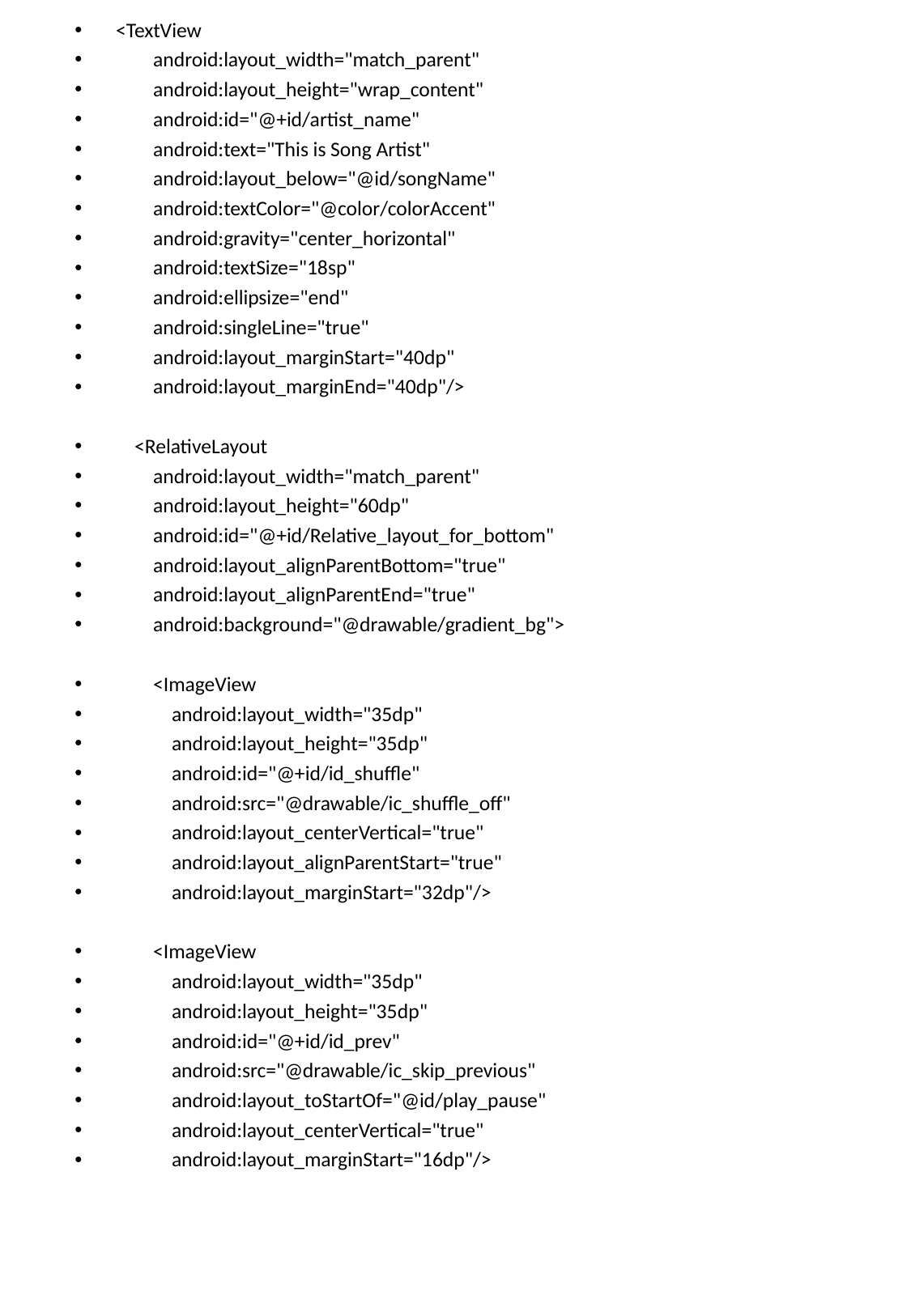

#
<TextView
        android:layout_width="match_parent"
        android:layout_height="wrap_content"
        android:id="@+id/artist_name"
        android:text="This is Song Artist"
        android:layout_below="@id/songName"
        android:textColor="@color/colorAccent"
        android:gravity="center_horizontal"
        android:textSize="18sp"
        android:ellipsize="end"
        android:singleLine="true"
        android:layout_marginStart="40dp"
        android:layout_marginEnd="40dp"/>

    <RelativeLayout
        android:layout_width="match_parent"
        android:layout_height="60dp"
        android:id="@+id/Relative_layout_for_bottom"
        android:layout_alignParentBottom="true"
        android:layout_alignParentEnd="true"
        android:background="@drawable/gradient_bg">

        <ImageView
            android:layout_width="35dp"
            android:layout_height="35dp"
            android:id="@+id/id_shuffle"
            android:src="@drawable/ic_shuffle_off"
            android:layout_centerVertical="true"
            android:layout_alignParentStart="true"
            android:layout_marginStart="32dp"/>

        <ImageView
            android:layout_width="35dp"
            android:layout_height="35dp"
            android:id="@+id/id_prev"
            android:src="@drawable/ic_skip_previous"
            android:layout_toStartOf="@id/play_pause"
            android:layout_centerVertical="true"
            android:layout_marginStart="16dp"/>